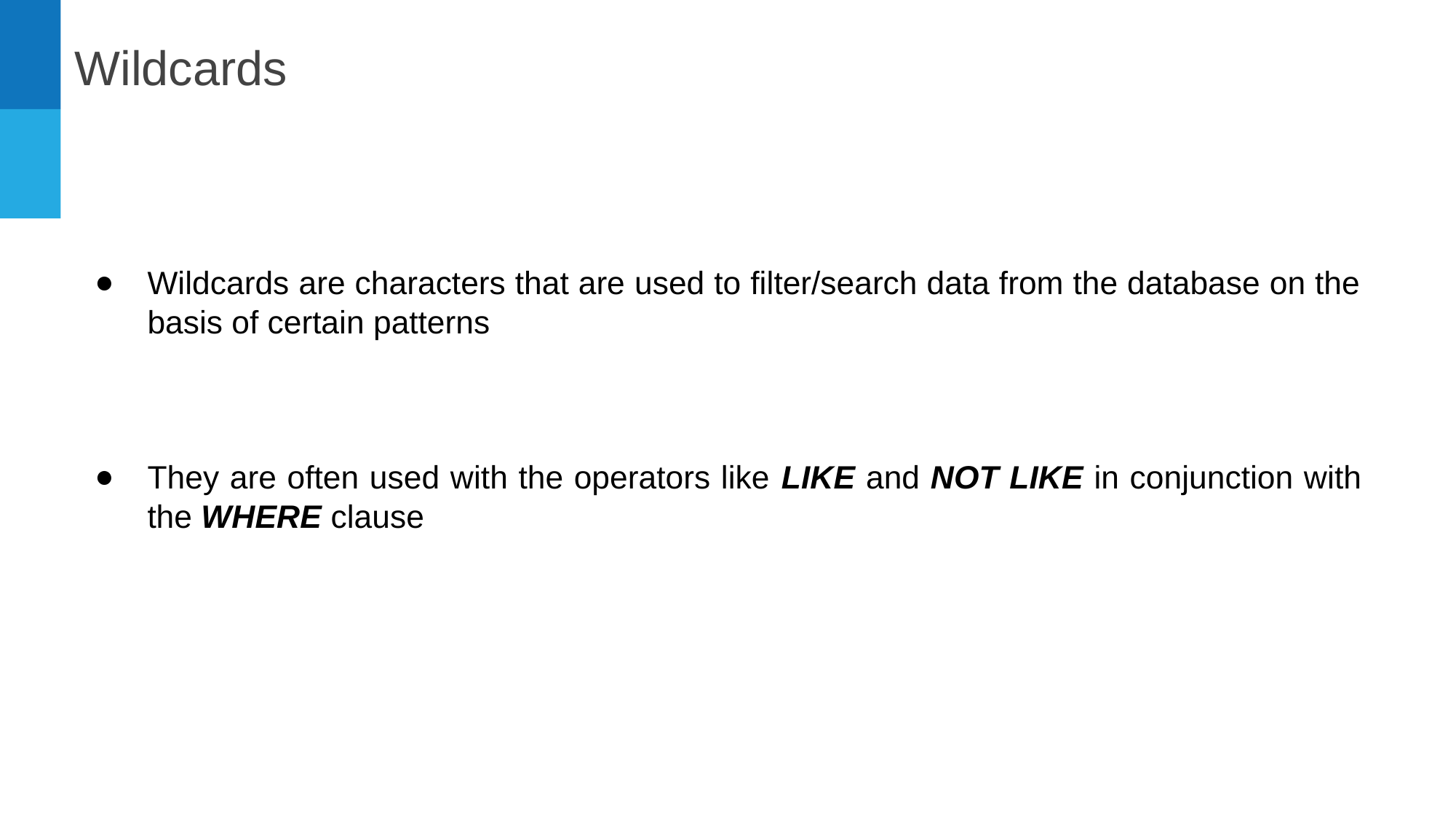

Wildcards

Wildcards are characters that are used to filter/search data from the database on the basis of certain patterns

They are often used with the operators like LIKE and NOT LIKE in conjunction with the WHERE clause